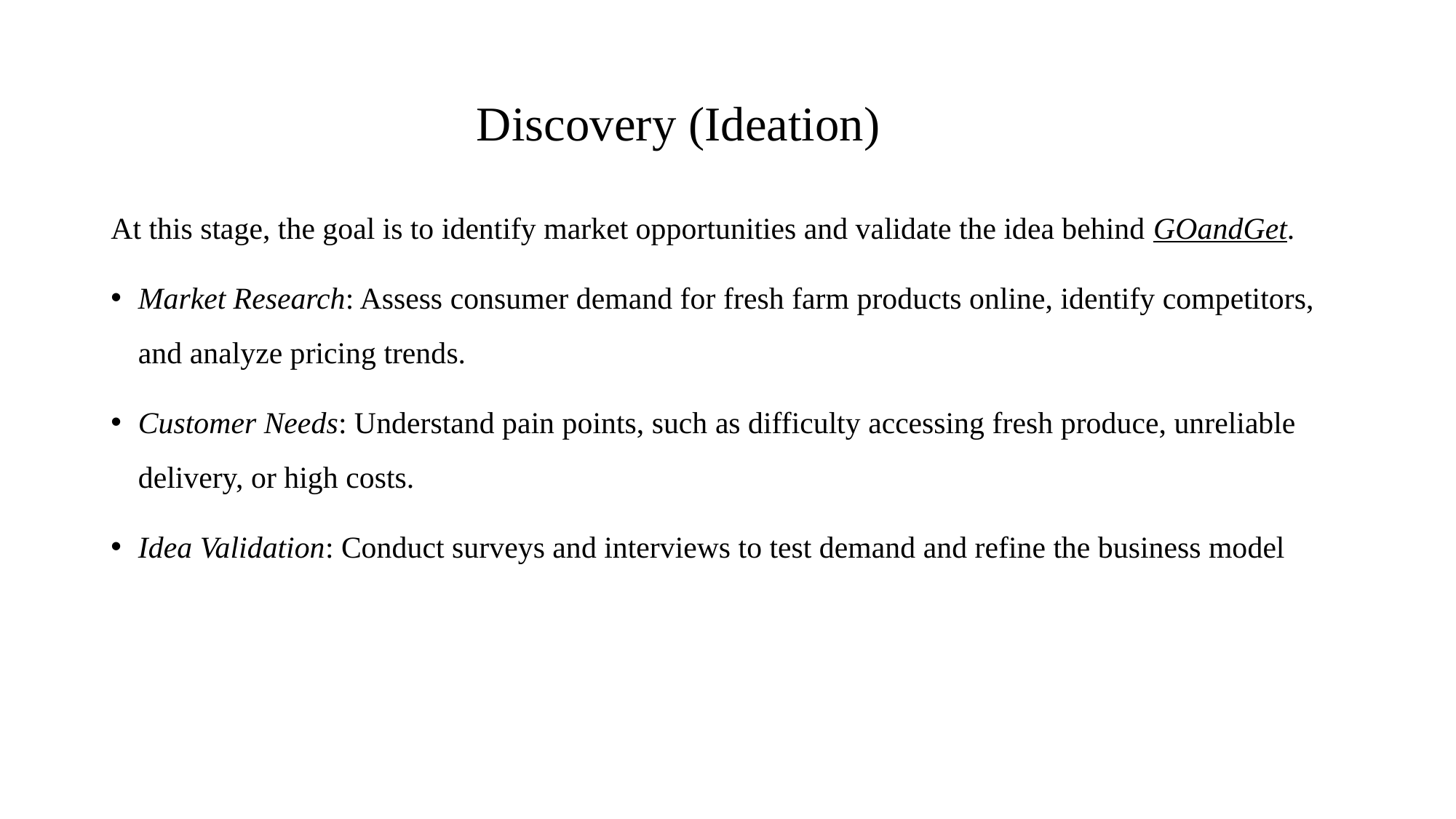

# Discovery (Ideation)
At this stage, the goal is to identify market opportunities and validate the idea behind GOandGet.
Market Research: Assess consumer demand for fresh farm products online, identify competitors, and analyze pricing trends.
Customer Needs: Understand pain points, such as difficulty accessing fresh produce, unreliable delivery, or high costs.
Idea Validation: Conduct surveys and interviews to test demand and refine the business model